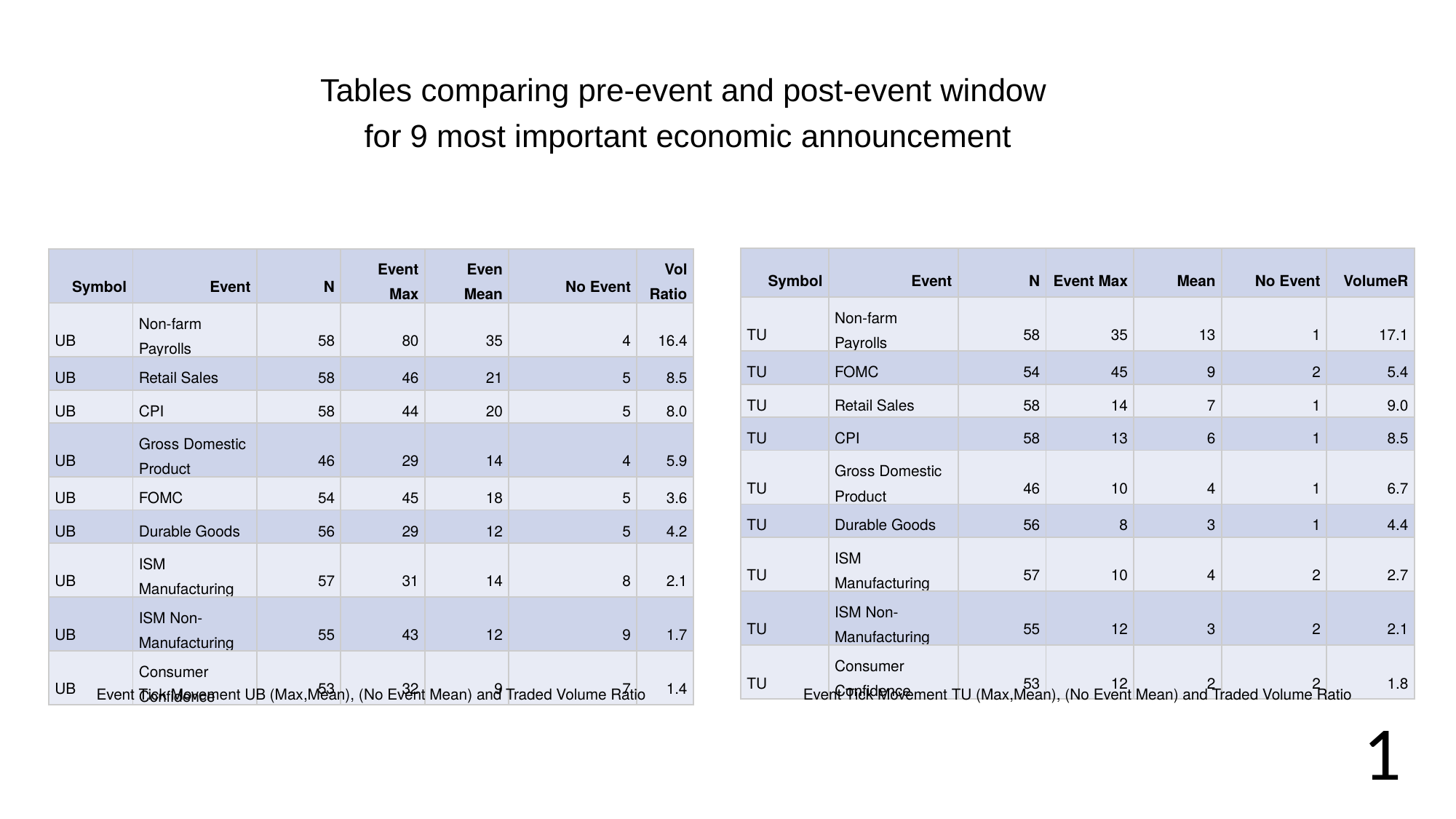

Tables comparing pre-event and post-event window
for 9 most important economic announcement

| Symbol | Event | N | Event Max | Mean | No Event | VolumeR |
| --- | --- | --- | --- | --- | --- | --- |
| TU | Non-farm Payrolls | 58 | 35 | 13 | 1 | 17.1 |
| TU | FOMC | 54 | 45 | 9 | 2 | 5.4 |
| TU | Retail Sales | 58 | 14 | 7 | 1 | 9.0 |
| TU | CPI | 58 | 13 | 6 | 1 | 8.5 |
| TU | Gross Domestic Product | 46 | 10 | 4 | 1 | 6.7 |
| TU | Durable Goods | 56 | 8 | 3 | 1 | 4.4 |
| TU | ISM Manufacturing | 57 | 10 | 4 | 2 | 2.7 |
| TU | ISM Non-Manufacturing | 55 | 12 | 3 | 2 | 2.1 |
| TU | Consumer Confidence | 53 | 12 | 2 | 2 | 1.8 |
| Symbol | Event | N | Event Max | Even Mean | No Event | Vol Ratio |
| --- | --- | --- | --- | --- | --- | --- |
| UB | Non-farm Payrolls | 58 | 80 | 35 | 4 | 16.4 |
| UB | Retail Sales | 58 | 46 | 21 | 5 | 8.5 |
| UB | CPI | 58 | 44 | 20 | 5 | 8.0 |
| UB | Gross Domestic Product | 46 | 29 | 14 | 4 | 5.9 |
| UB | FOMC | 54 | 45 | 18 | 5 | 3.6 |
| UB | Durable Goods | 56 | 29 | 12 | 5 | 4.2 |
| UB | ISM Manufacturing | 57 | 31 | 14 | 8 | 2.1 |
| UB | ISM Non-Manufacturing | 55 | 43 | 12 | 9 | 1.7 |
| UB | Consumer Confidence | 53 | 32 | 9 | 7 | 1.4 |

Event Tick Movement UB (Max,Mean), (No Event Mean) and Traded Volume Ratio
Event Tick Movement TU (Max,Mean), (No Event Mean) and Traded Volume Ratio
1